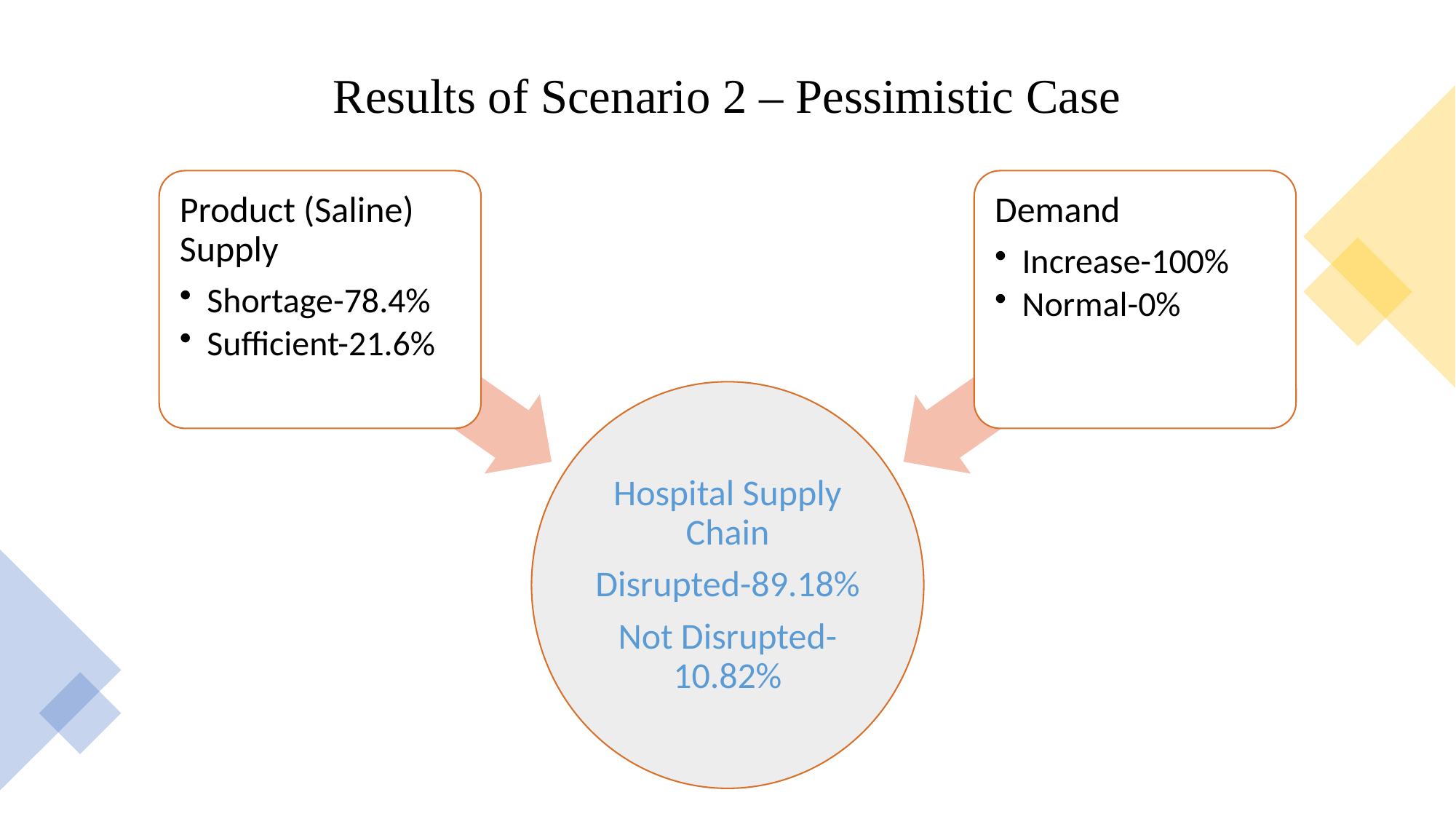

# Results of Scenario 2 – Pessimistic Case

Hospital Supply Chain
Disrupted-89.18%
Not Disrupted-10.82%
Product (Saline) Supply
Shortage-78.4%
Sufficient-21.6%
Demand
Increase-100%
Normal-0%